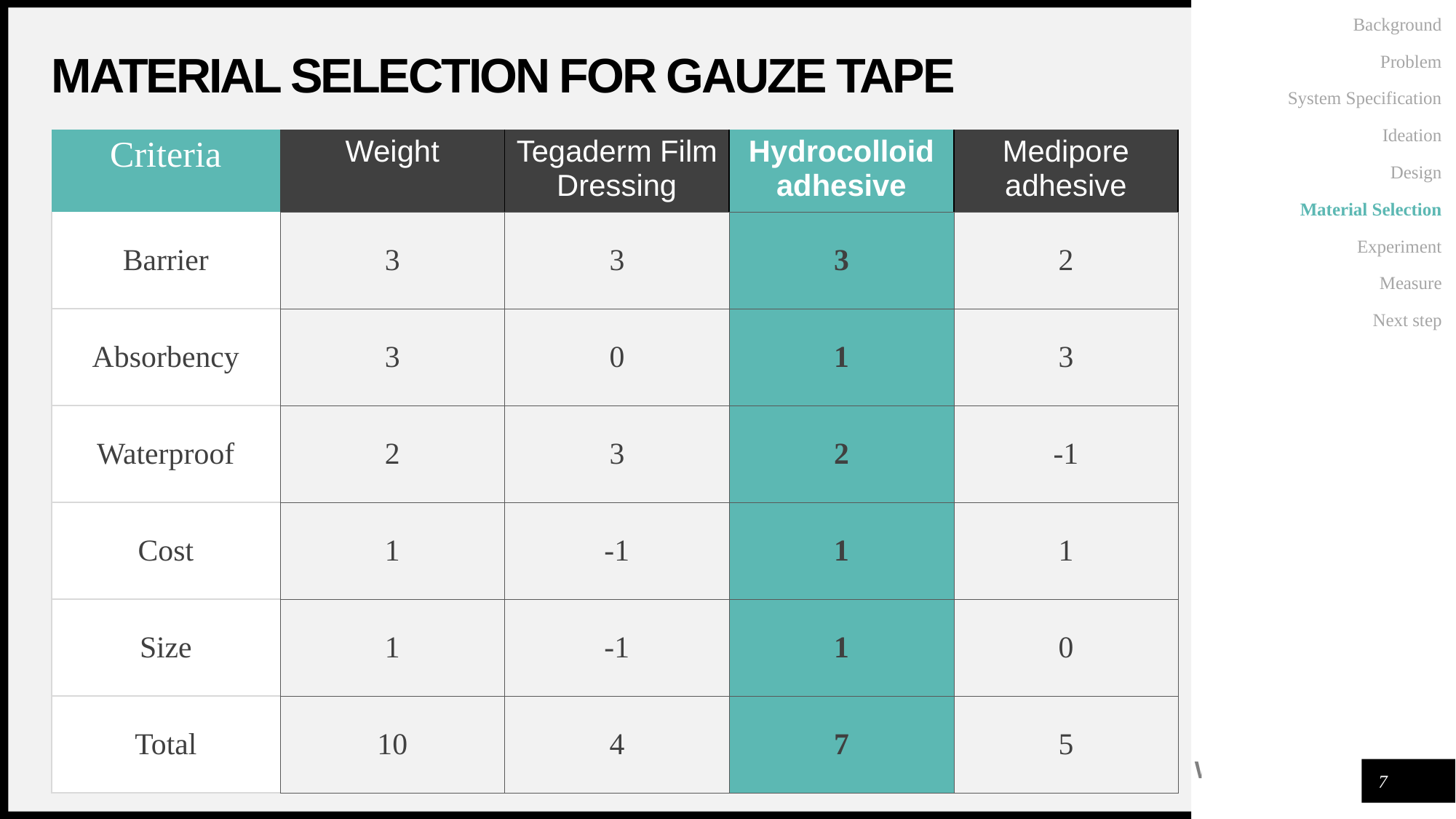

Background
Problem
System Specification
Ideation
Design
Material Selection
Experiment
Measure
Next step
# Material selection for gauze tape
| Criteria | Weight | Tegaderm Film Dressing | Hydrocolloid adhesive | Medipore adhesive |
| --- | --- | --- | --- | --- |
| Barrier | 3 | 3 | 3 | 2 |
| Absorbency | 3 | 0 | 1 | 3 |
| Waterproof | 2 | 3 | 2 | -1 |
| Cost | 1 | -1 | 1 | 1 |
| Size | 1 | -1 | 1 | 0 |
| Total | 10 | 4 | 7 | 5 |

7